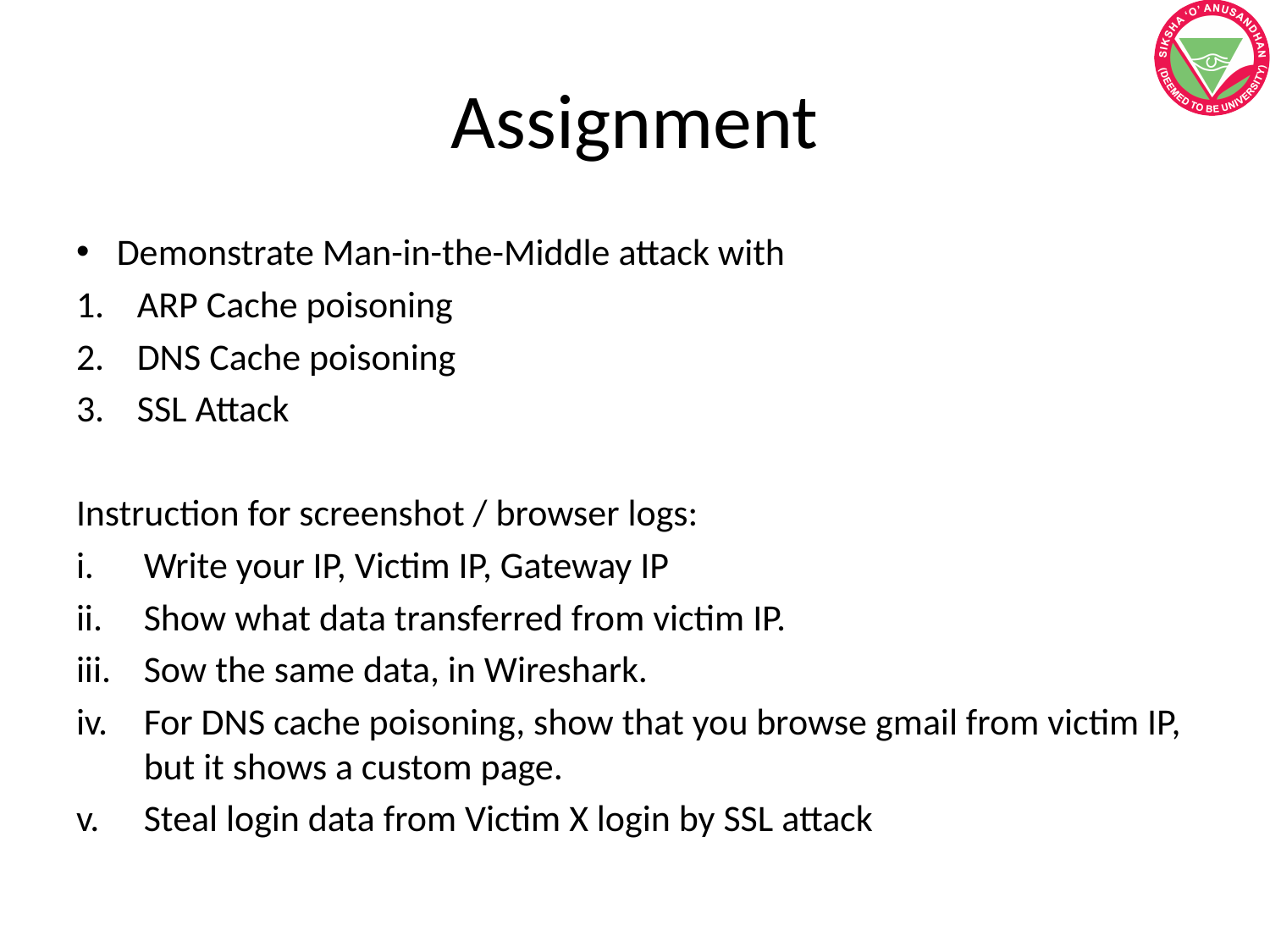

# Assignment
Demonstrate Man-in-the-Middle attack with
ARP Cache poisoning
DNS Cache poisoning
SSL Attack

Instruction for screenshot / browser logs:
Write your IP, Victim IP, Gateway IP
Show what data transferred from victim IP.
Sow the same data, in Wireshark.
For DNS cache poisoning, show that you browse gmail from victim IP, but it shows a custom page.
Steal login data from Victim X login by SSL attack